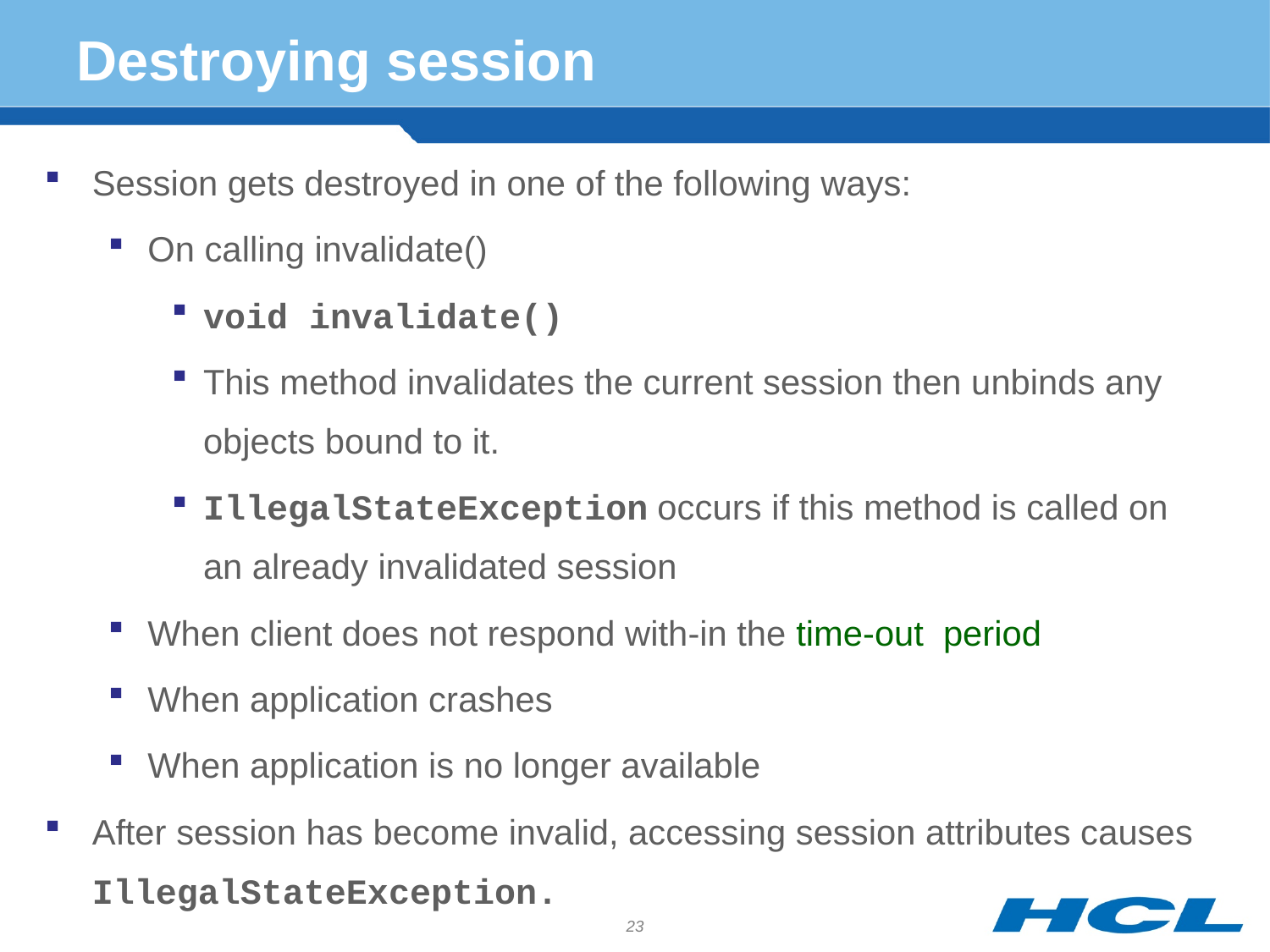

# Destroying session
Session gets destroyed in one of the following ways:
On calling invalidate()
void invalidate()
This method invalidates the current session then unbinds any objects bound to it.
IllegalStateException occurs if this method is called on an already invalidated session
When client does not respond with-in the time-out  period
When application crashes
When application is no longer available
After session has become invalid, accessing session attributes causes IllegalStateException.
23